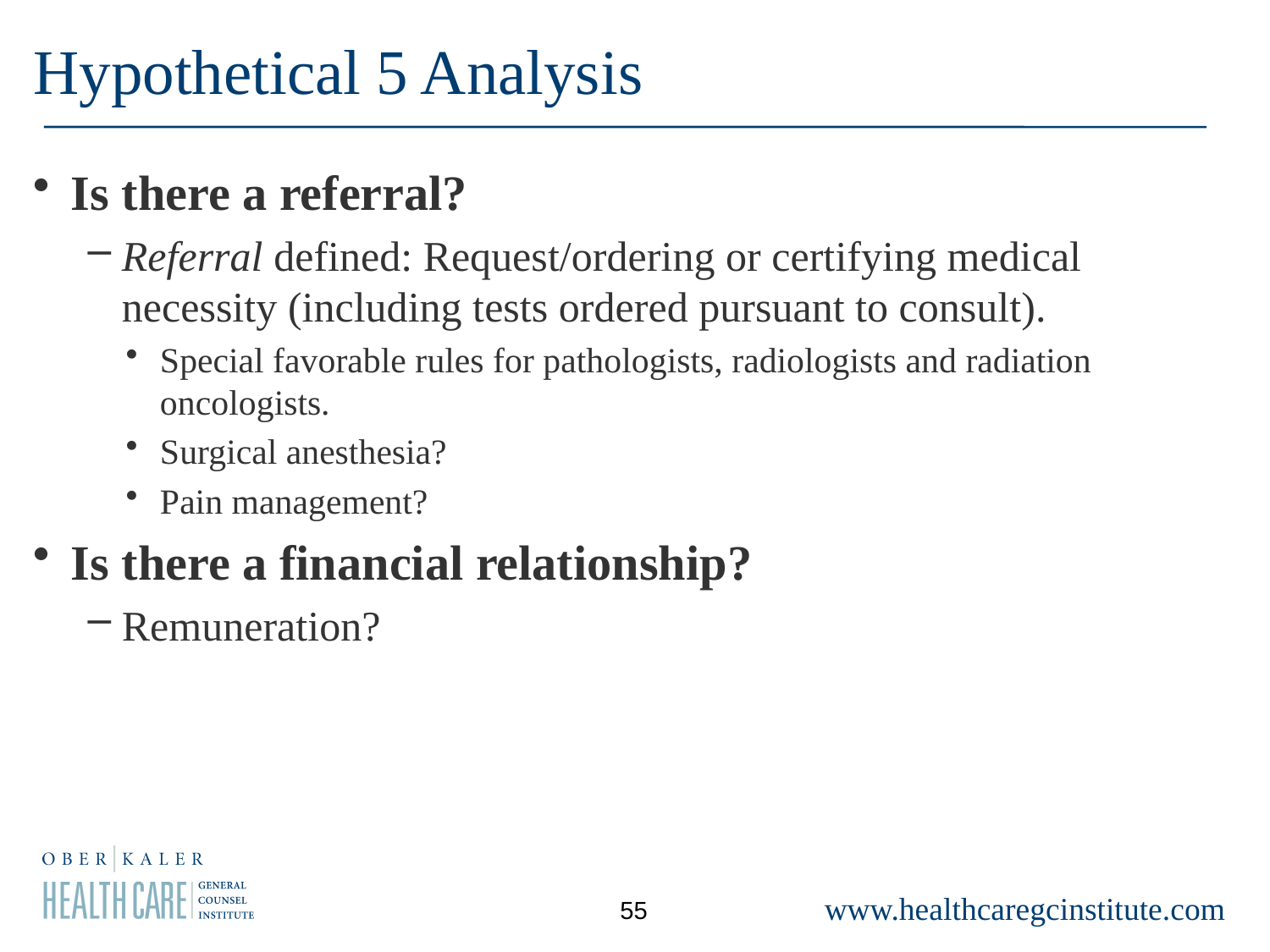

Hypothetical 5 Analysis
Is there a referral?
Referral defined: Request/ordering or certifying medical necessity (including tests ordered pursuant to consult).
Special favorable rules for pathologists, radiologists and radiation oncologists.
Surgical anesthesia?
Pain management?
Is there a financial relationship?
Remuneration?

55